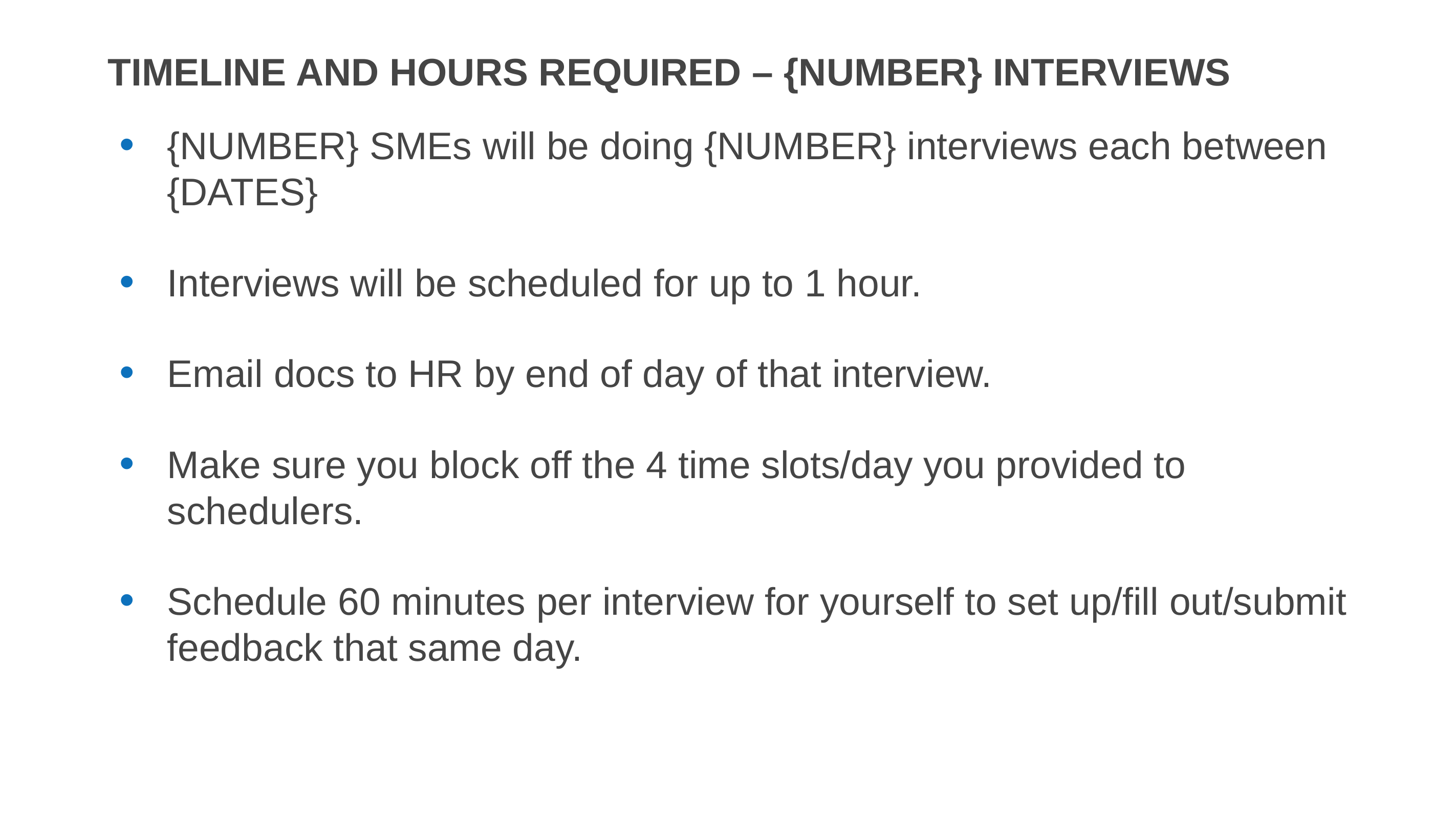

# Timeline and Hours Required – {NUMBER} interviews
{NUMBER} SMEs will be doing {NUMBER} interviews each between {DATES}
Interviews will be scheduled for up to 1 hour.
Email docs to HR by end of day of that interview.
Make sure you block off the 4 time slots/day you provided to schedulers.
Schedule 60 minutes per interview for yourself to set up/fill out/submit feedback that same day.